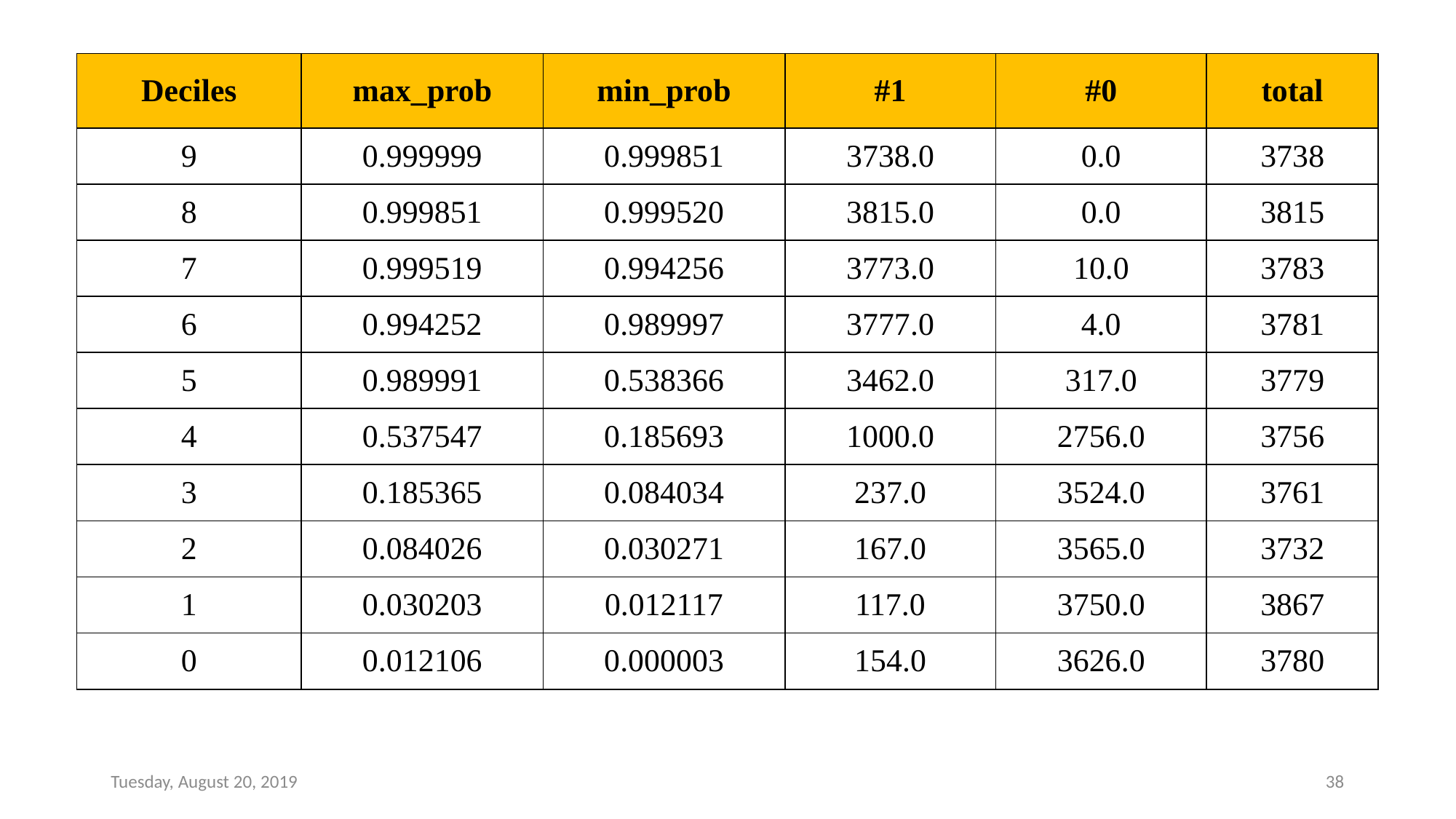

| Deciles | max\_prob | min\_prob | #1 | #0 | total |
| --- | --- | --- | --- | --- | --- |
| 9 | 0.999999 | 0.999851 | 3738.0 | 0.0 | 3738 |
| 8 | 0.999851 | 0.999520 | 3815.0 | 0.0 | 3815 |
| 7 | 0.999519 | 0.994256 | 3773.0 | 10.0 | 3783 |
| 6 | 0.994252 | 0.989997 | 3777.0 | 4.0 | 3781 |
| 5 | 0.989991 | 0.538366 | 3462.0 | 317.0 | 3779 |
| 4 | 0.537547 | 0.185693 | 1000.0 | 2756.0 | 3756 |
| 3 | 0.185365 | 0.084034 | 237.0 | 3524.0 | 3761 |
| 2 | 0.084026 | 0.030271 | 167.0 | 3565.0 | 3732 |
| 1 | 0.030203 | 0.012117 | 117.0 | 3750.0 | 3867 |
| 0 | 0.012106 | 0.000003 | 154.0 | 3626.0 | 3780 |
Tuesday, August 20, 2019
38